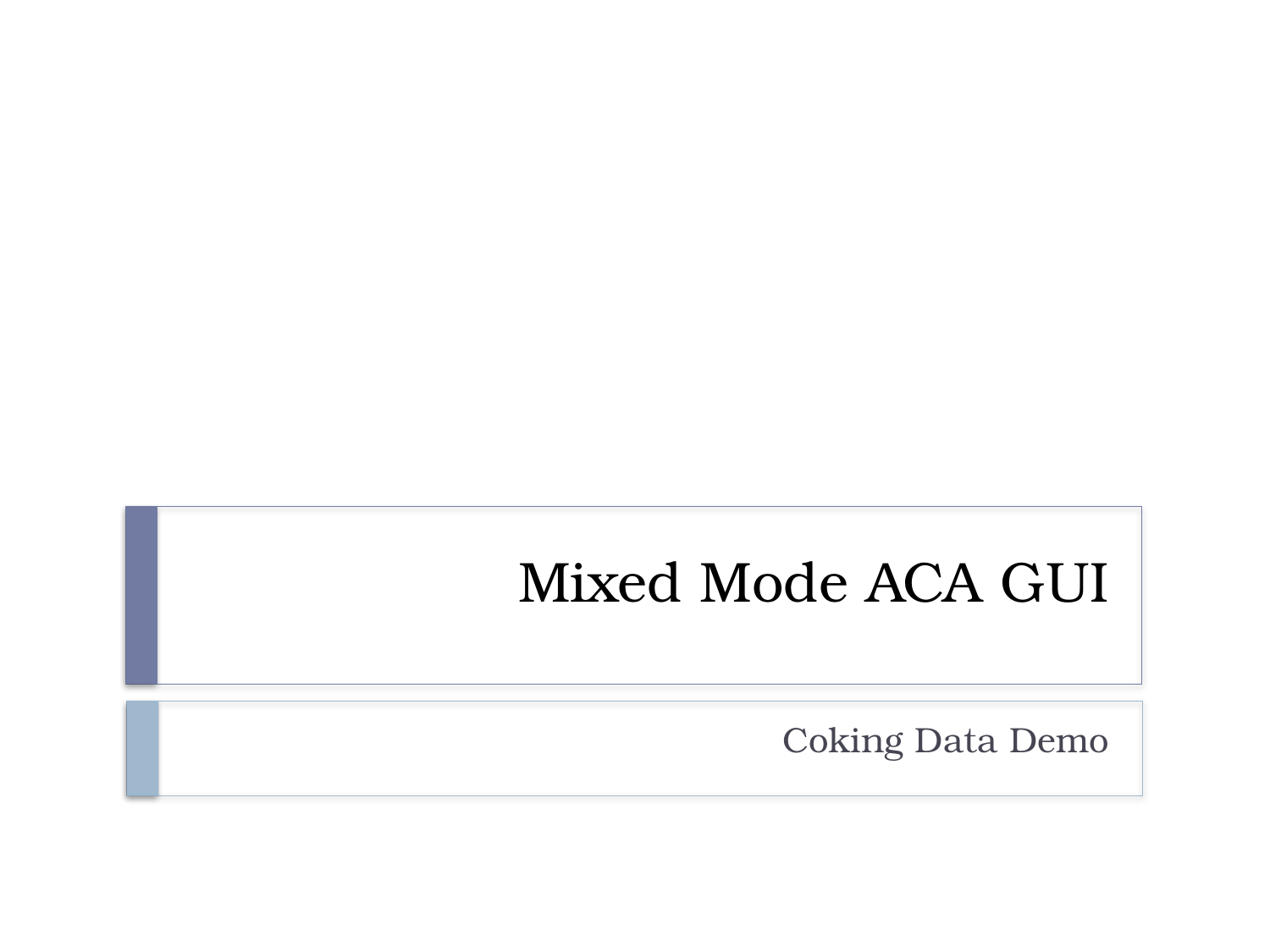

# Mixed Mode ACA GUI
Coking Data Demo